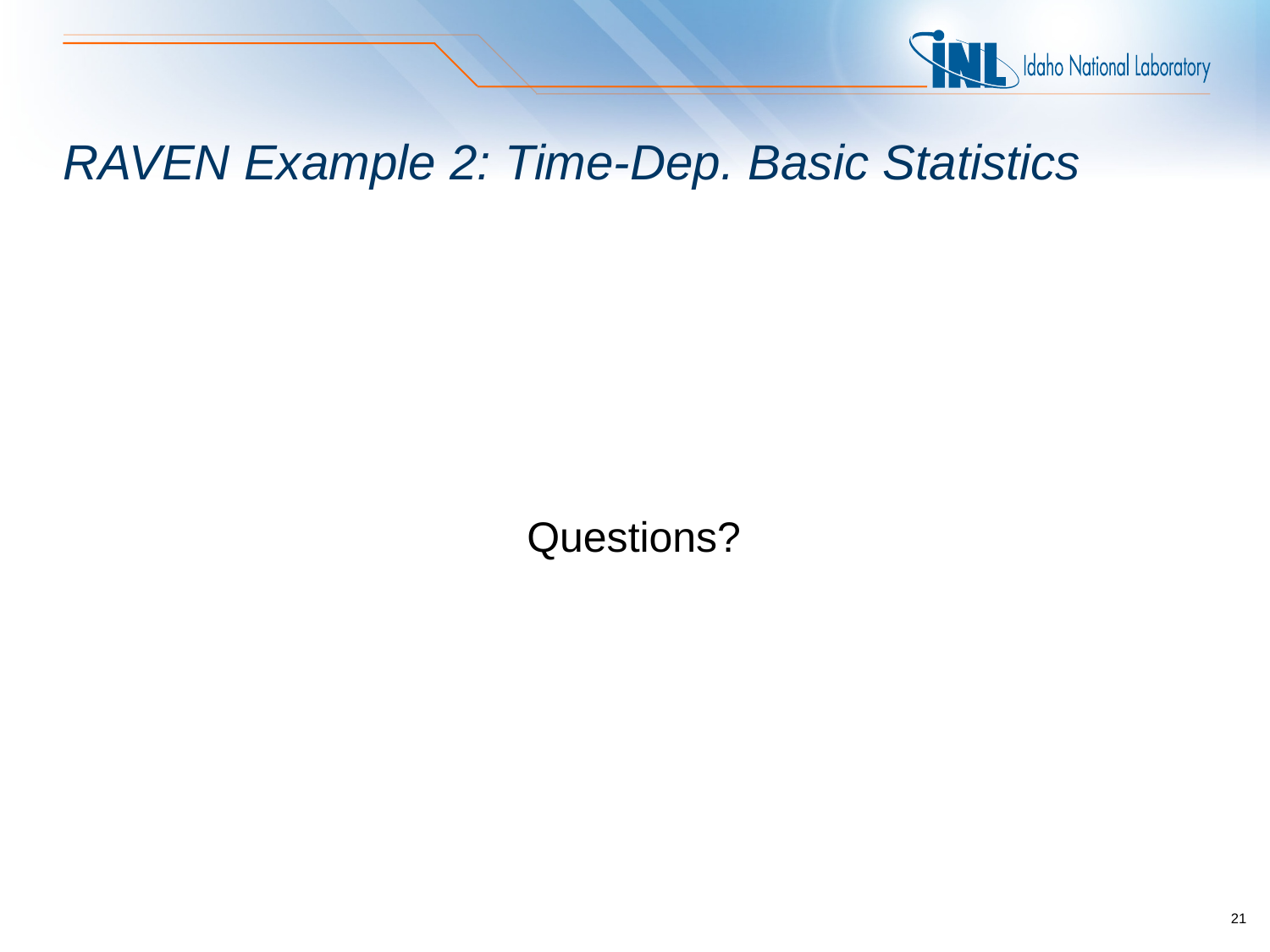

# RAVEN Example 2: Time-Dep. Basic Statistics
Questions?
21